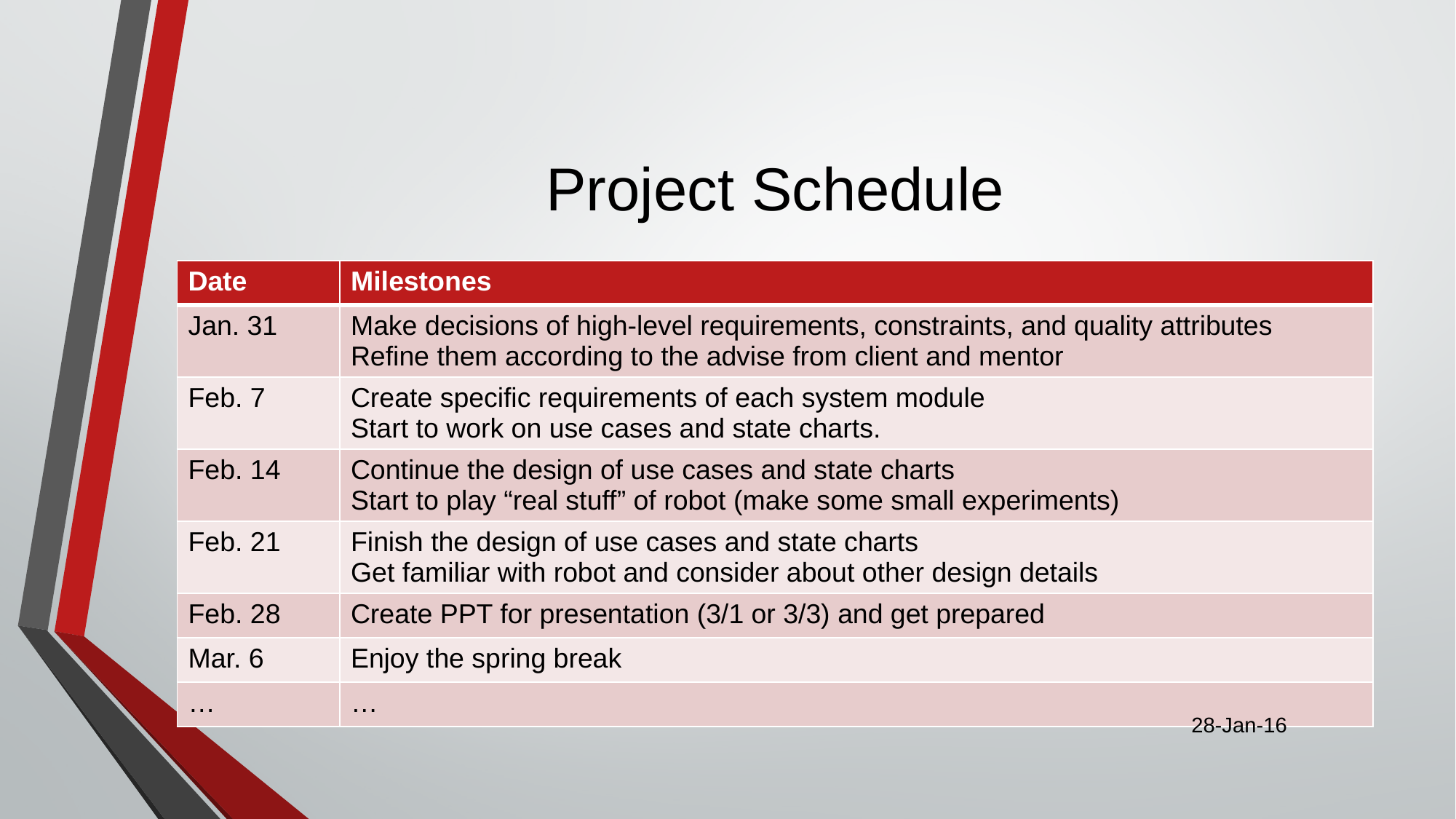

# Project Schedule
| Date | Milestones |
| --- | --- |
| Jan. 31 | Make decisions of high-level requirements, constraints, and quality attributes Refine them according to the advise from client and mentor |
| Feb. 7 | Create specific requirements of each system module Start to work on use cases and state charts. |
| Feb. 14 | Continue the design of use cases and state charts Start to play “real stuff” of robot (make some small experiments) |
| Feb. 21 | Finish the design of use cases and state charts Get familiar with robot and consider about other design details |
| Feb. 28 | Create PPT for presentation (3/1 or 3/3) and get prepared |
| Mar. 6 | Enjoy the spring break |
| … | … |
28-Jan-16